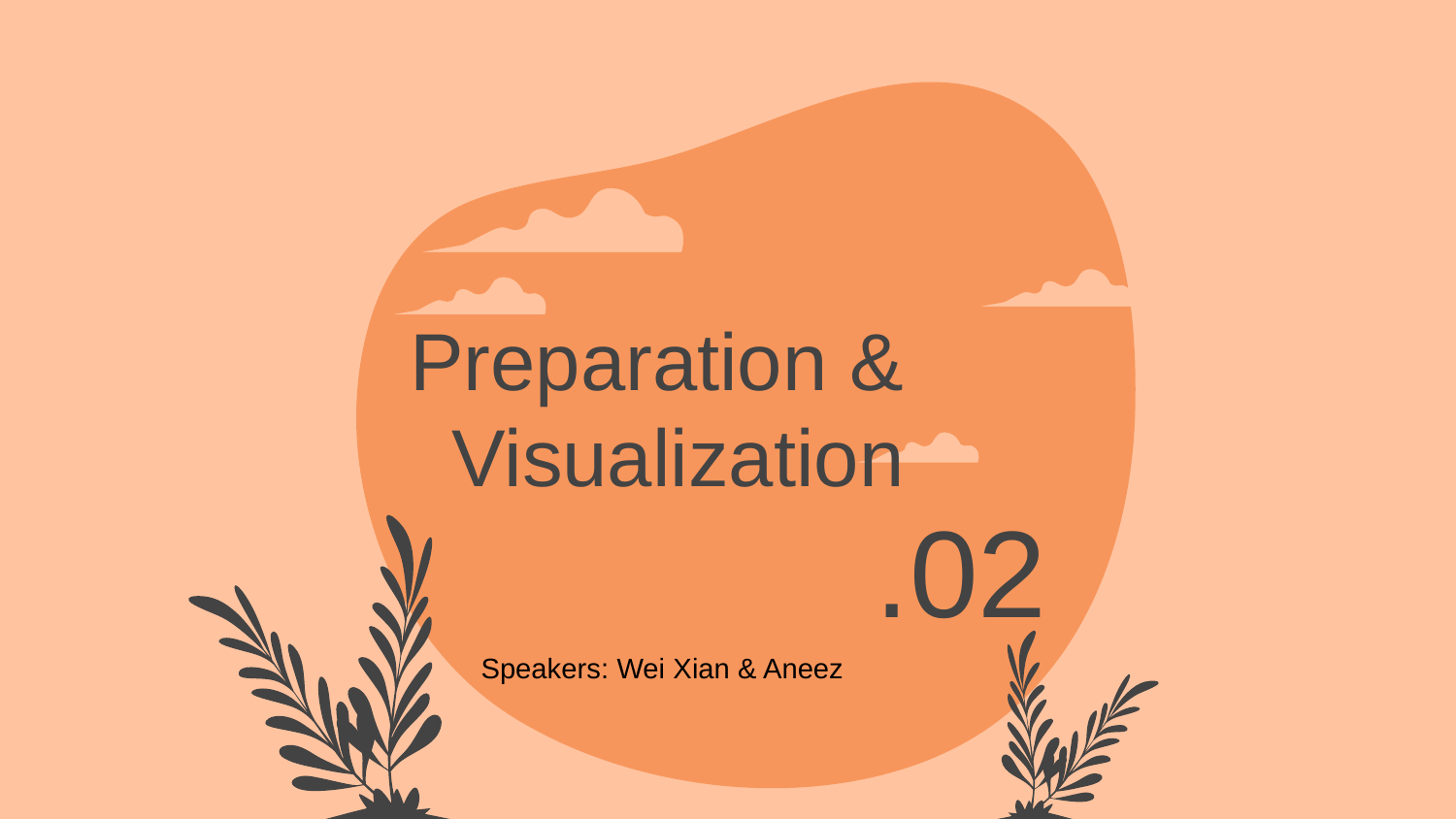

# Preparation & Visualization
.02

Speakers: Wei Xian & Aneez